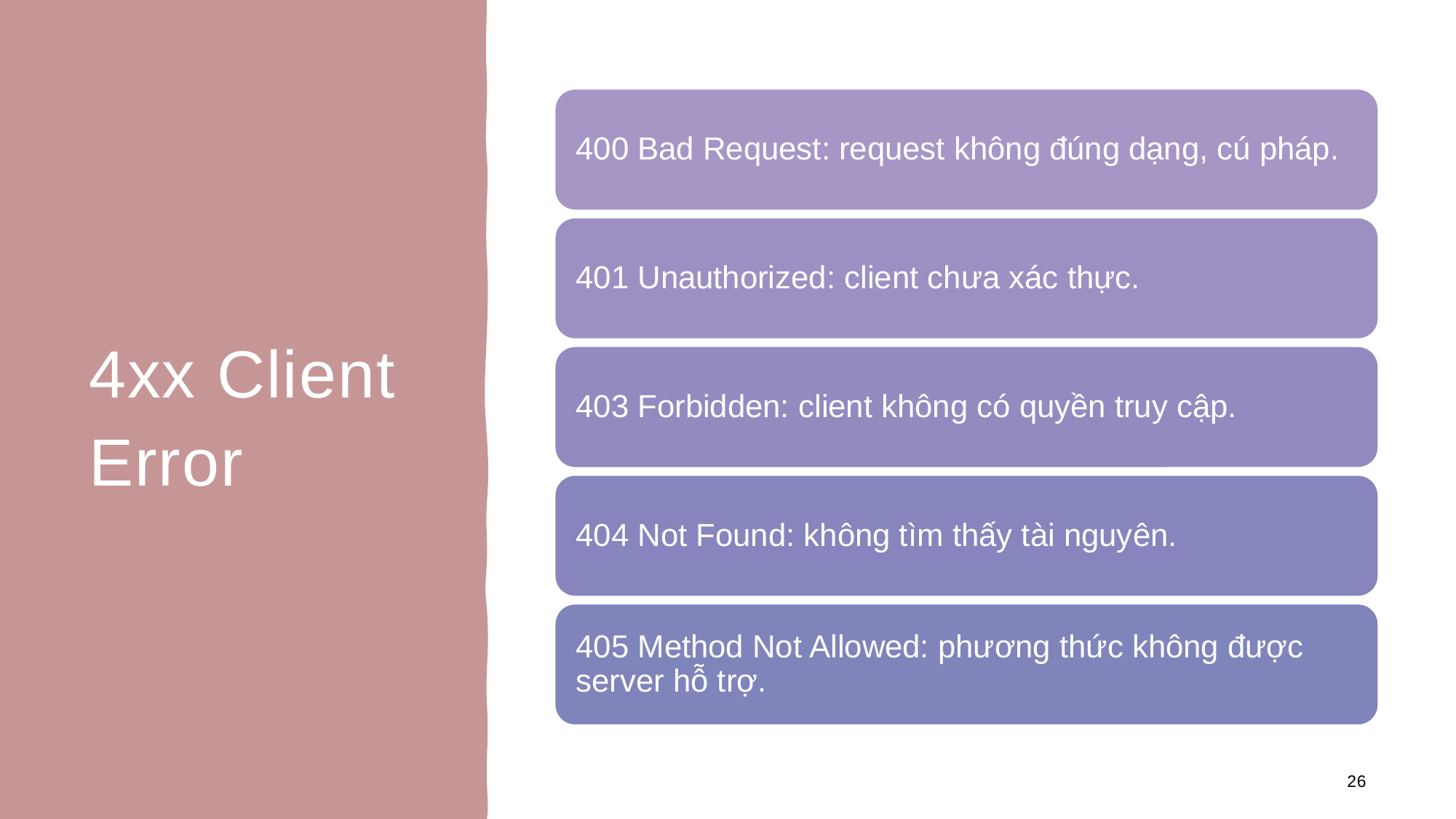

400 Bad Request: request không đúng dạng, cú pháp.
401 Unauthorized: client chưa xác thực.
403 Forbidden: client không có quyền truy cập.
404 Not Found: không tìm thấy tài nguyên.
405 Method Not Allowed: phương thức không được server hỗ trợ.
# 4xx Client Error
26